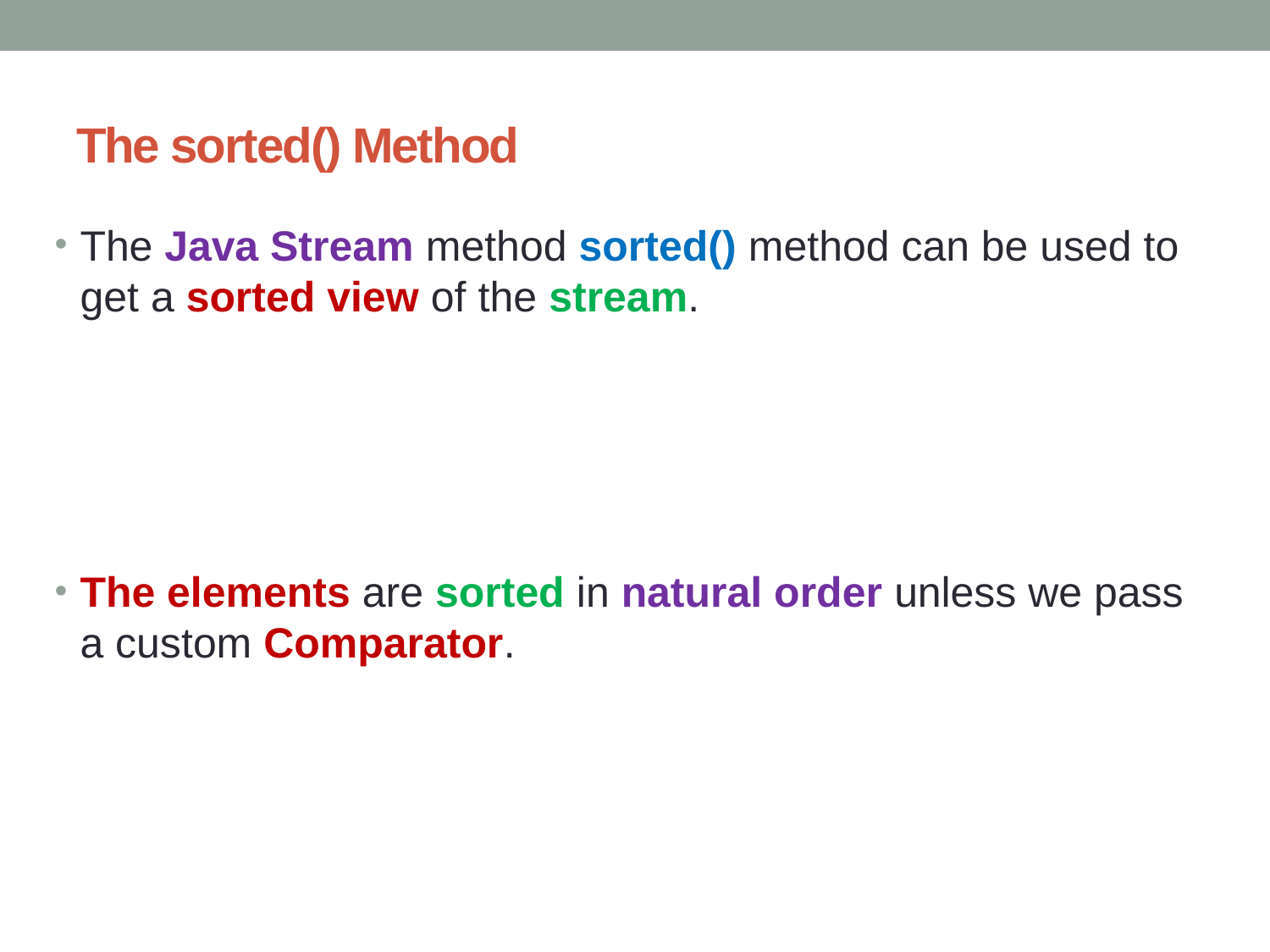

# The sorted() Method
The Java Stream method sorted() method can be used to get a sorted view of the stream.

The elements are sorted in natural order unless we pass a custom Comparator.